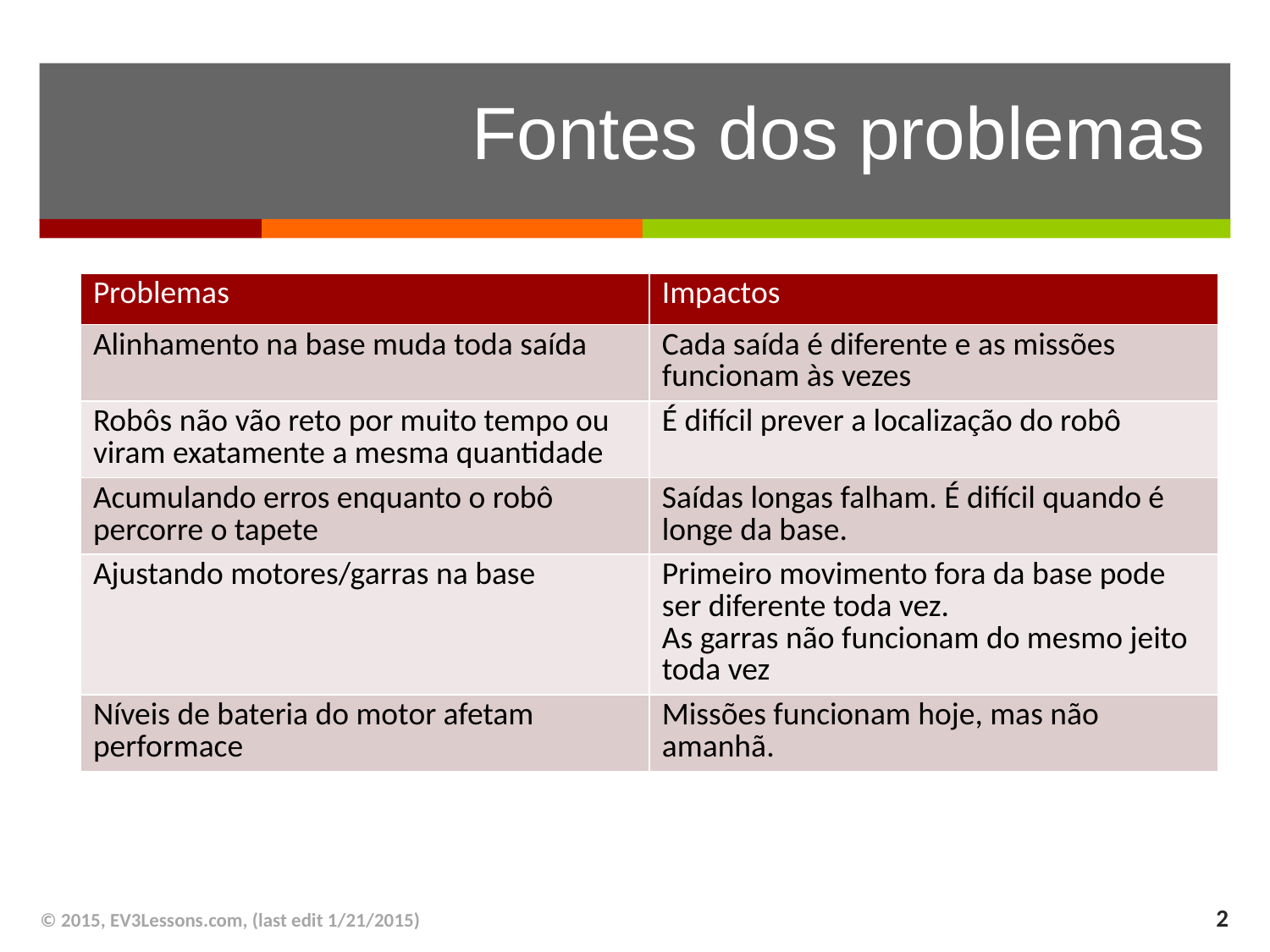

# Fontes dos problemas
| Problemas | Impactos |
| --- | --- |
| Alinhamento na base muda toda saída | Cada saída é diferente e as missões funcionam às vezes |
| Robôs não vão reto por muito tempo ou viram exatamente a mesma quantidade | É difícil prever a localização do robô |
| Acumulando erros enquanto o robô percorre o tapete | Saídas longas falham. É difícil quando é longe da base. |
| Ajustando motores/garras na base | Primeiro movimento fora da base pode ser diferente toda vez. As garras não funcionam do mesmo jeito toda vez |
| Níveis de bateria do motor afetam performace | Missões funcionam hoje, mas não amanhã. |
2
© 2015, EV3Lessons.com, (last edit 1/21/2015)